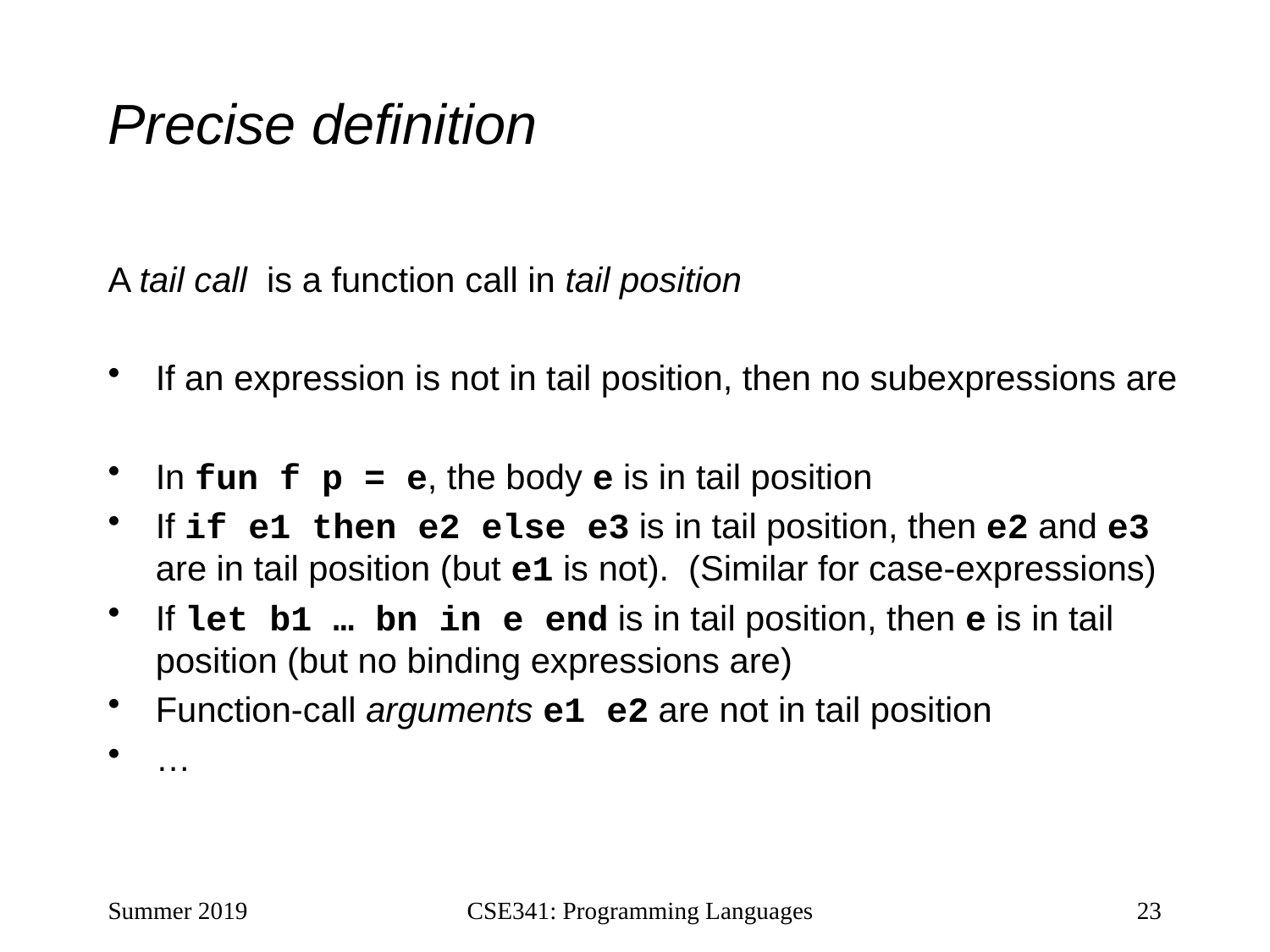

# Precise definition

A tail call  is a function call in tail position

If an expression is not in tail position, then no subexpressions are

In fun f p = e, the body e is in tail position
If if e1 then e2 else e3 is in tail position, then e2 and e3 are in tail position (but e1 is not).  (Similar for case-expressions)
If let b1 … bn in e end is in tail position, then e is in tail position (but no binding expressions are)
Function-call arguments e1 e2 are not in tail position
…

Summer 2019
CSE341: Programming Languages
23